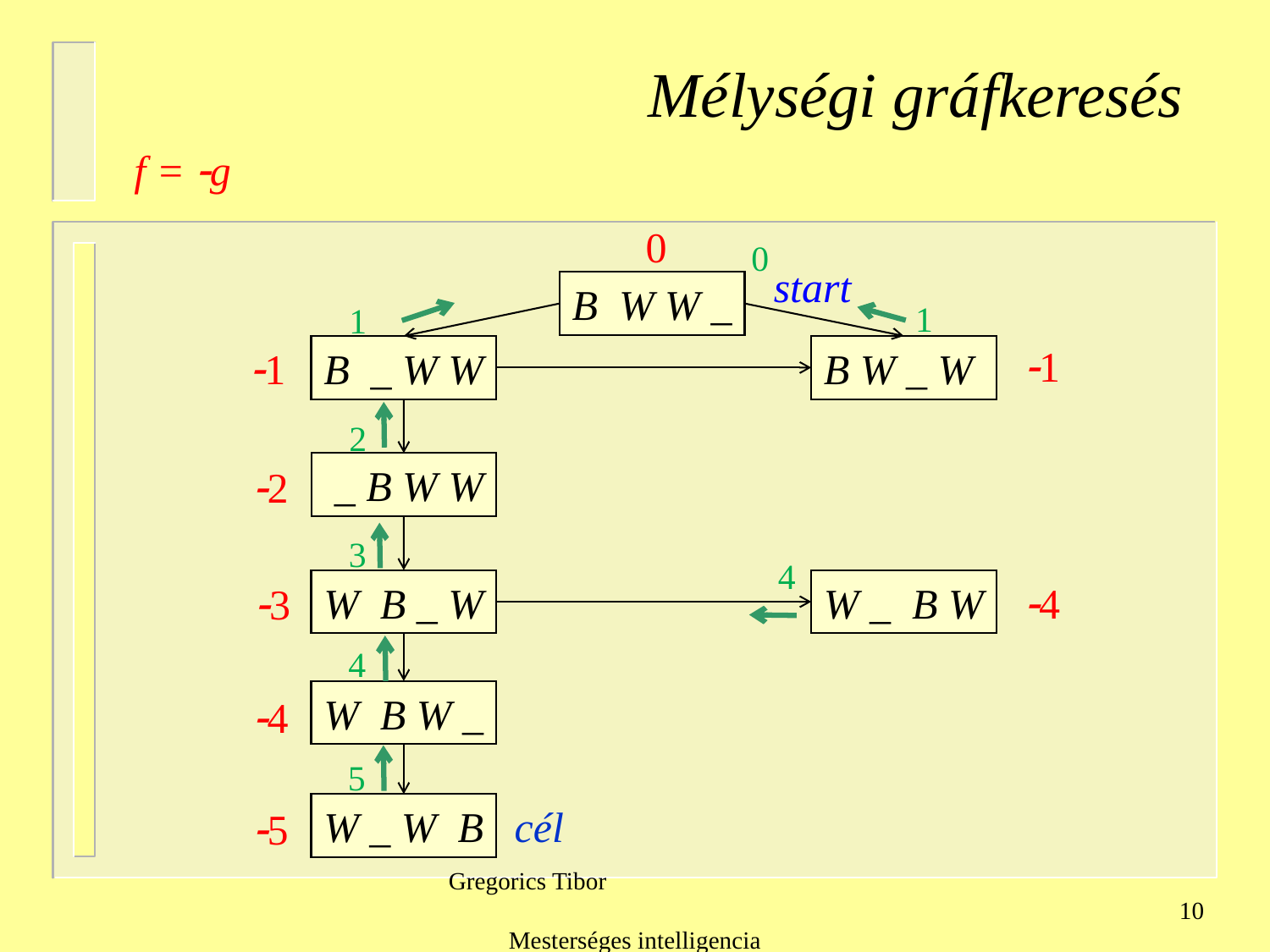

Mélységi gráfkeresés
f = −g
0
0
start
B  W W _
1
1
−1
−1
B  _ W W
B W _ W
2
 _ B W W
−2
3
4
W  B _ W
W _  B W
−4
−3
4
W  B W _
−4
5
cél
W _ W  B
−5
Gregorics Tibor                                                                                     Mesterséges intelligencia
10